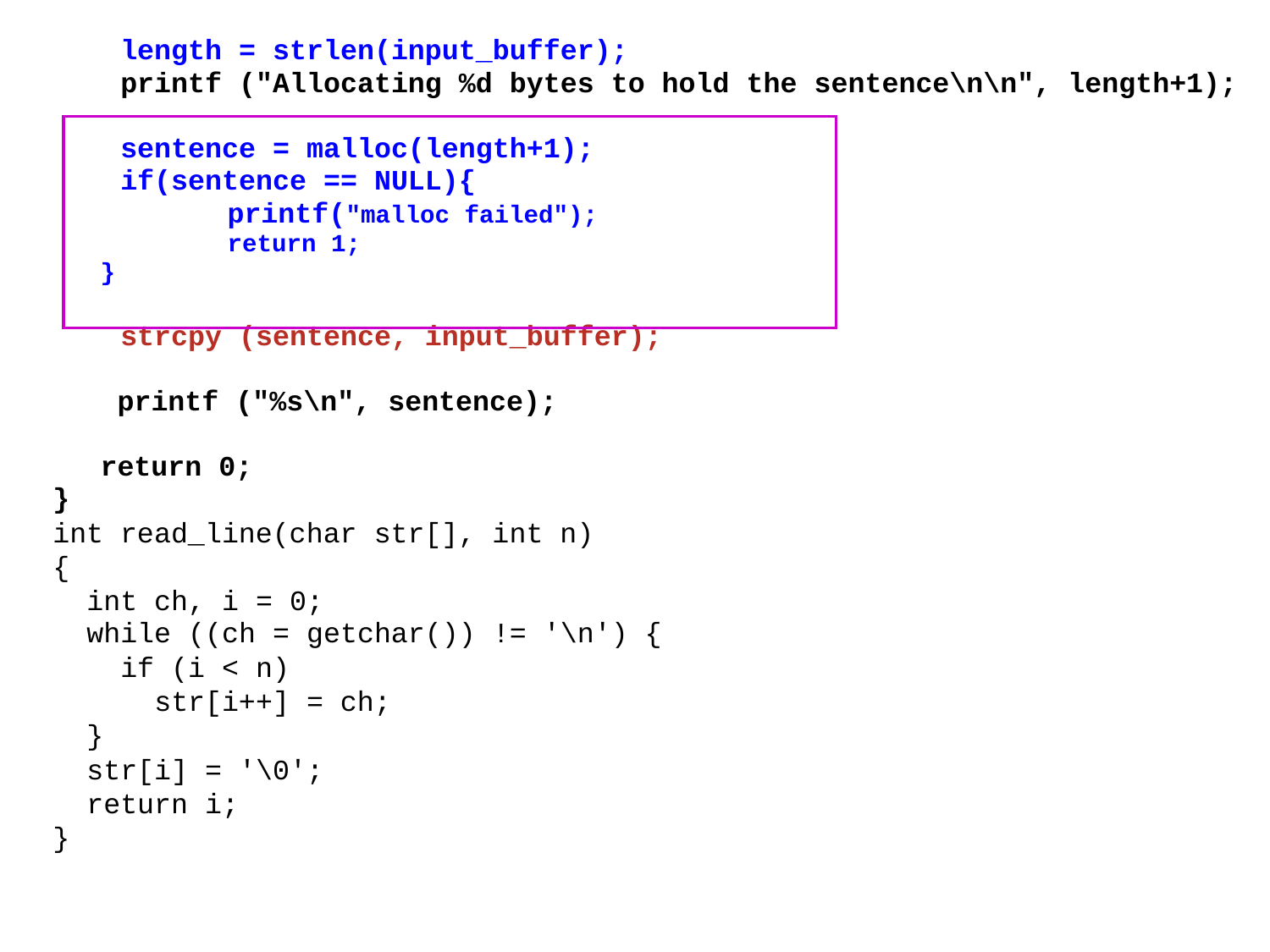

length = strlen(input_buffer);
    printf ("Allocating %d bytes to hold the sentence\n\n", length+1);

    sentence = malloc(length+1);
    if(sentence == NULL){
		printf("malloc failed");
		return 1;
	}

    strcpy (sentence, input_buffer);

	 printf ("%s\n", sentence);

	return 0;
}
int read_line(char str[], int n)
{
  int ch, i = 0;
  while ((ch = getchar()) != '\n') {
    if (i < n)
      str[i++] = ch;
  }
  str[i] = '\0';
  return i;
}